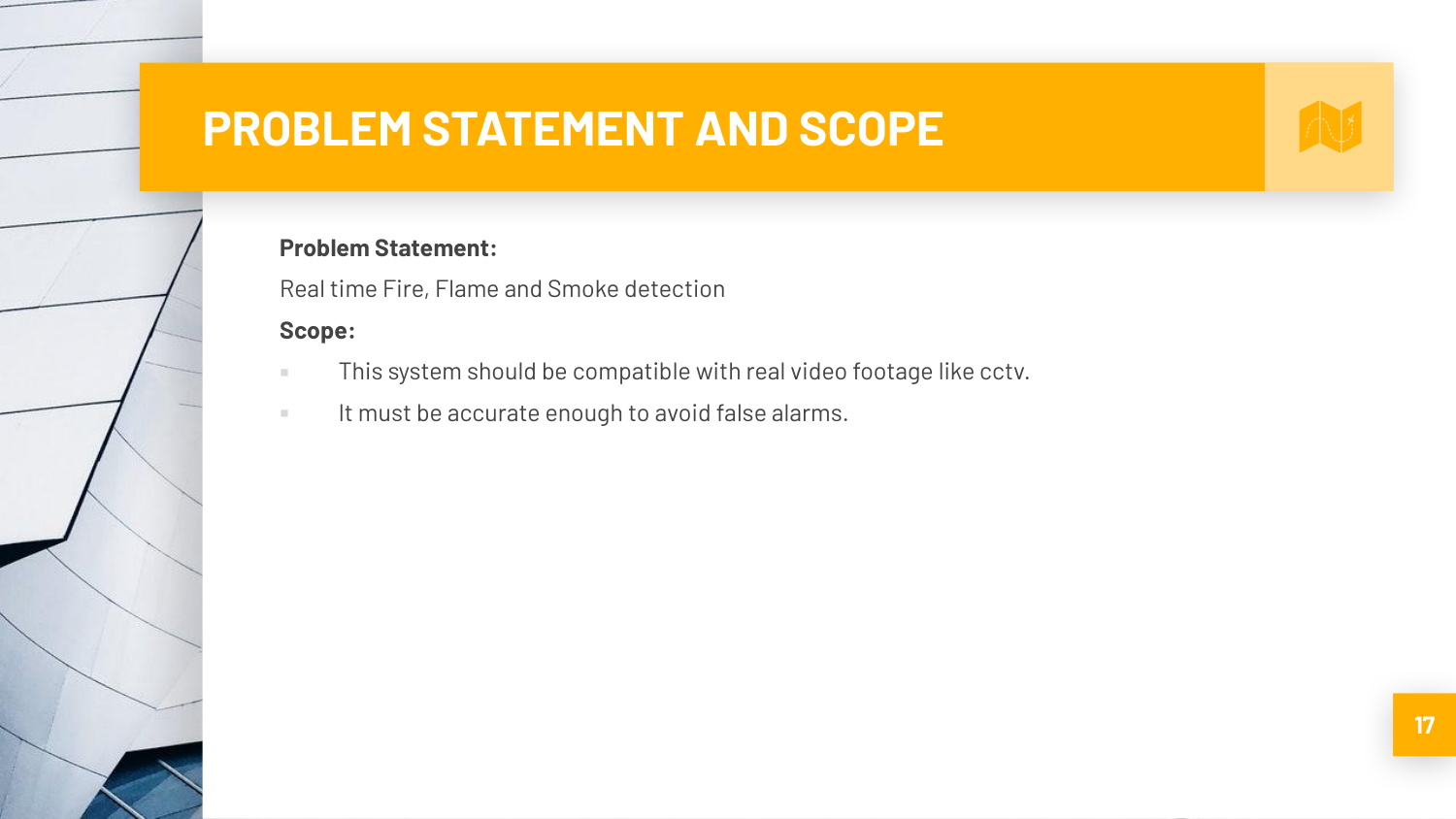

# PROBLEM STATEMENT AND SCOPE

Problem Statement:
Real time Fire, Flame and Smoke detection
Scope:
This system should be compatible with real video footage like cctv.
It must be accurate enough to avoid false alarms.
17